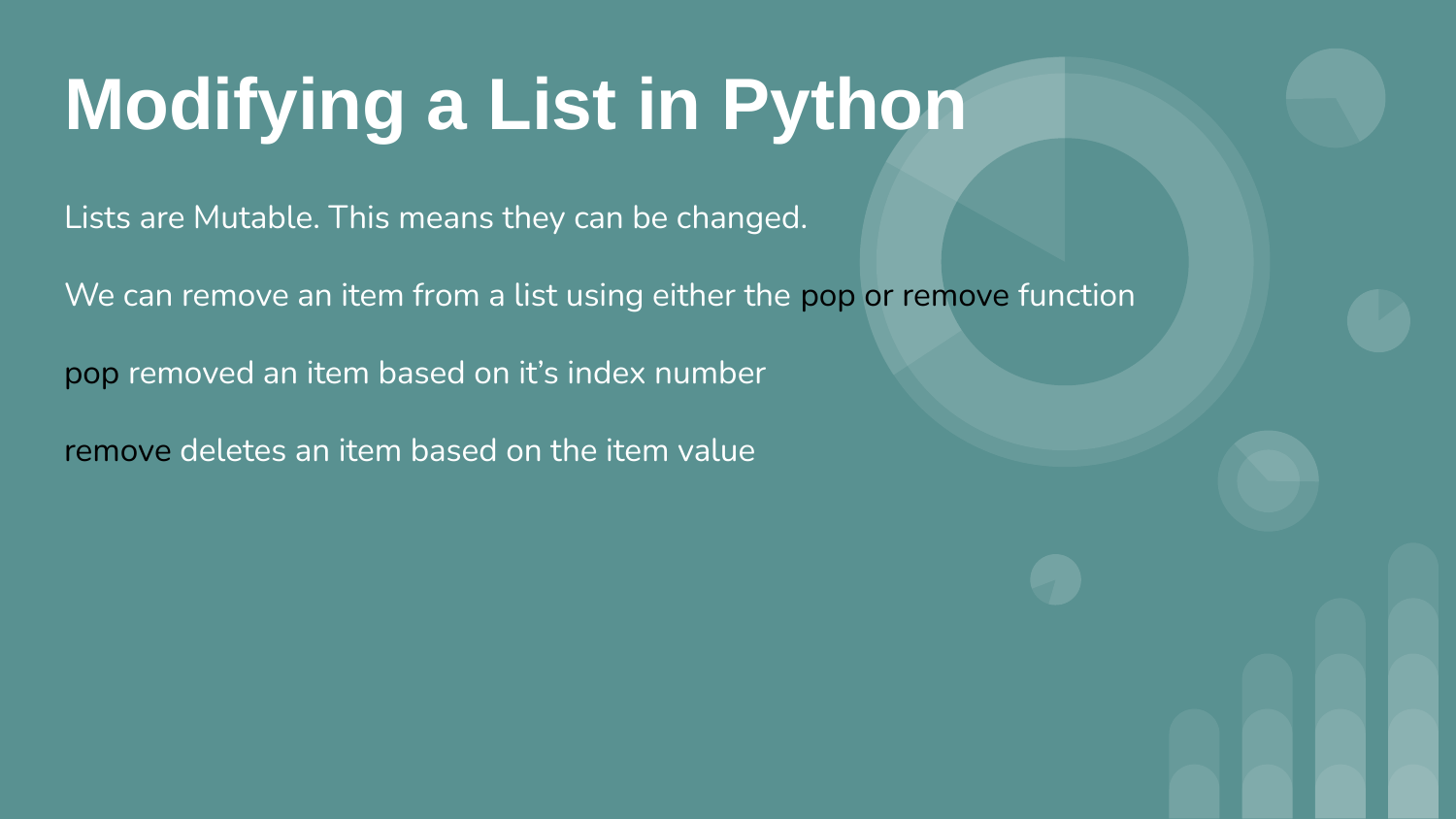

# Modifying a List in Python
Lists are Mutable. This means they can be changed.

We can remove an item from a list using either the pop or remove function

pop removed an item based on it’s index number

remove deletes an item based on the item value